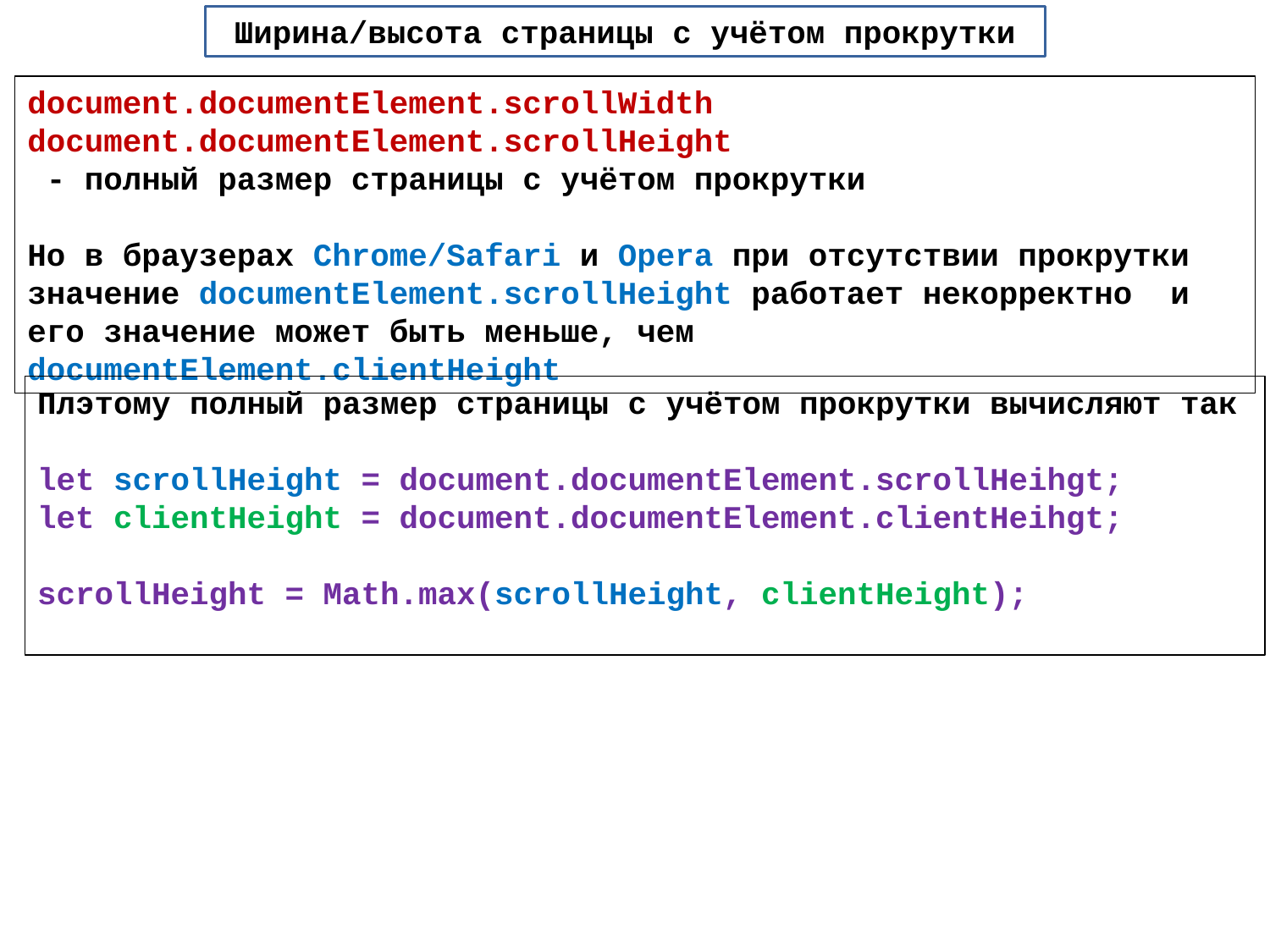

Ширина/высота страницы с учётом прокрутки
document.documentElement.scrollWidth
document.documentElement.scrollHeight
 - полный размер страницы с учётом прокрутки

Но в браузерах Chrome/Safari и Opera при отсутствии прокрутки значение documentElement.scrollHeight работает некорректно  и его значение может быть меньше, чем documentElement.clientHeight
Плэтому полный размер страницы с учётом прокрутки вычисляют так

let scrollHeight = document.documentElement.scrollHeihgt;
let clientHeight = document.documentElement.clientHeihgt;

scrollHeight = Math.max(scrollHeight, clientHeight);